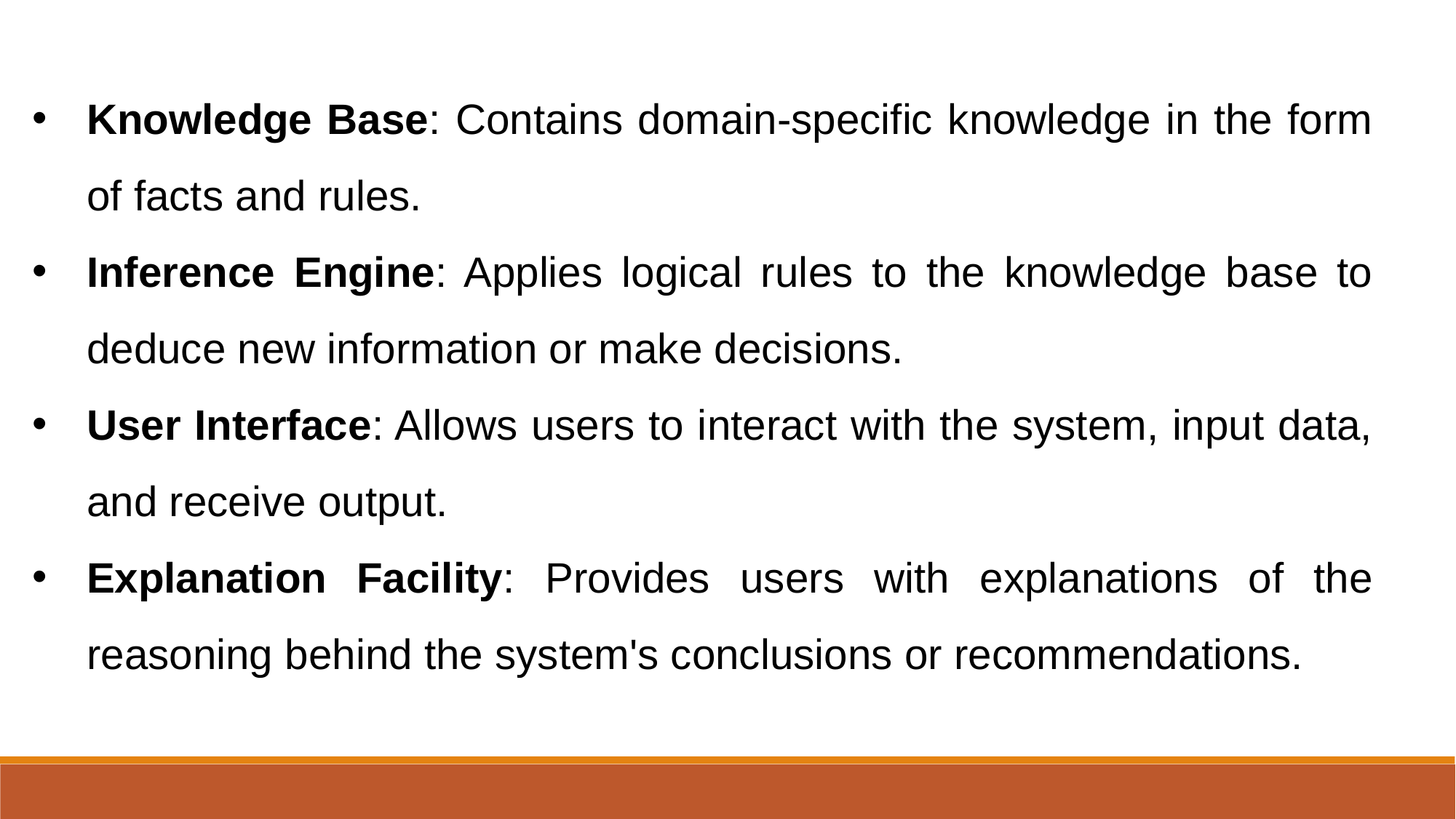

Knowledge Base: Contains domain-specific knowledge in the form of facts and rules.
Inference Engine: Applies logical rules to the knowledge base to deduce new information or make decisions.
User Interface: Allows users to interact with the system, input data, and receive output.
Explanation Facility: Provides users with explanations of the reasoning behind the system's conclusions or recommendations.